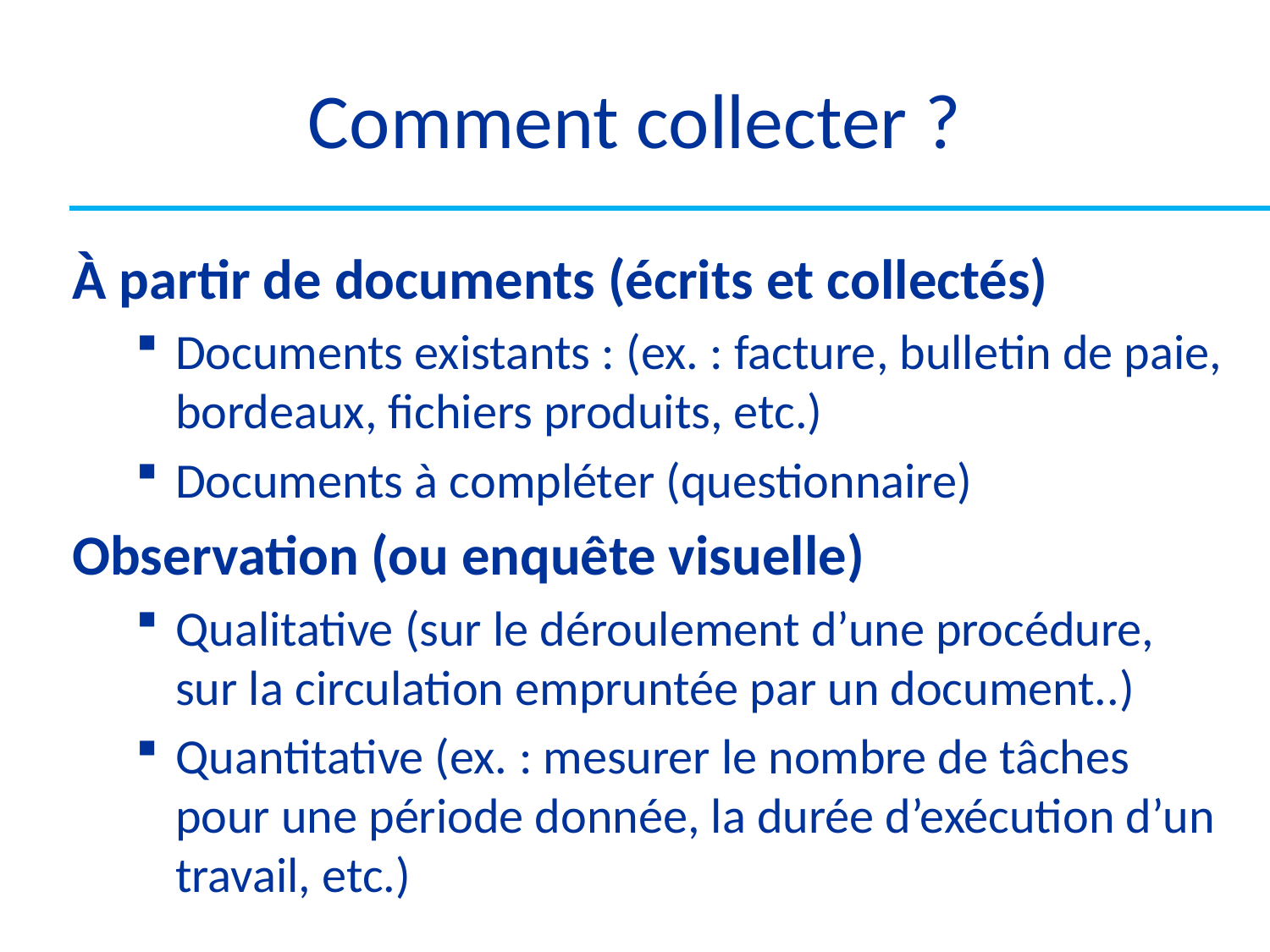

# Comment collecter ?
À partir de documents (écrits et collectés)
Documents existants : (ex. : facture, bulletin de paie, bordeaux, fichiers produits, etc.)
Documents à compléter (questionnaire)
Observation (ou enquête visuelle)
Qualitative (sur le déroulement d’une procédure, sur la circulation empruntée par un document..)
Quantitative (ex. : mesurer le nombre de tâches pour une période donnée, la durée d’exécution d’un travail, etc.)